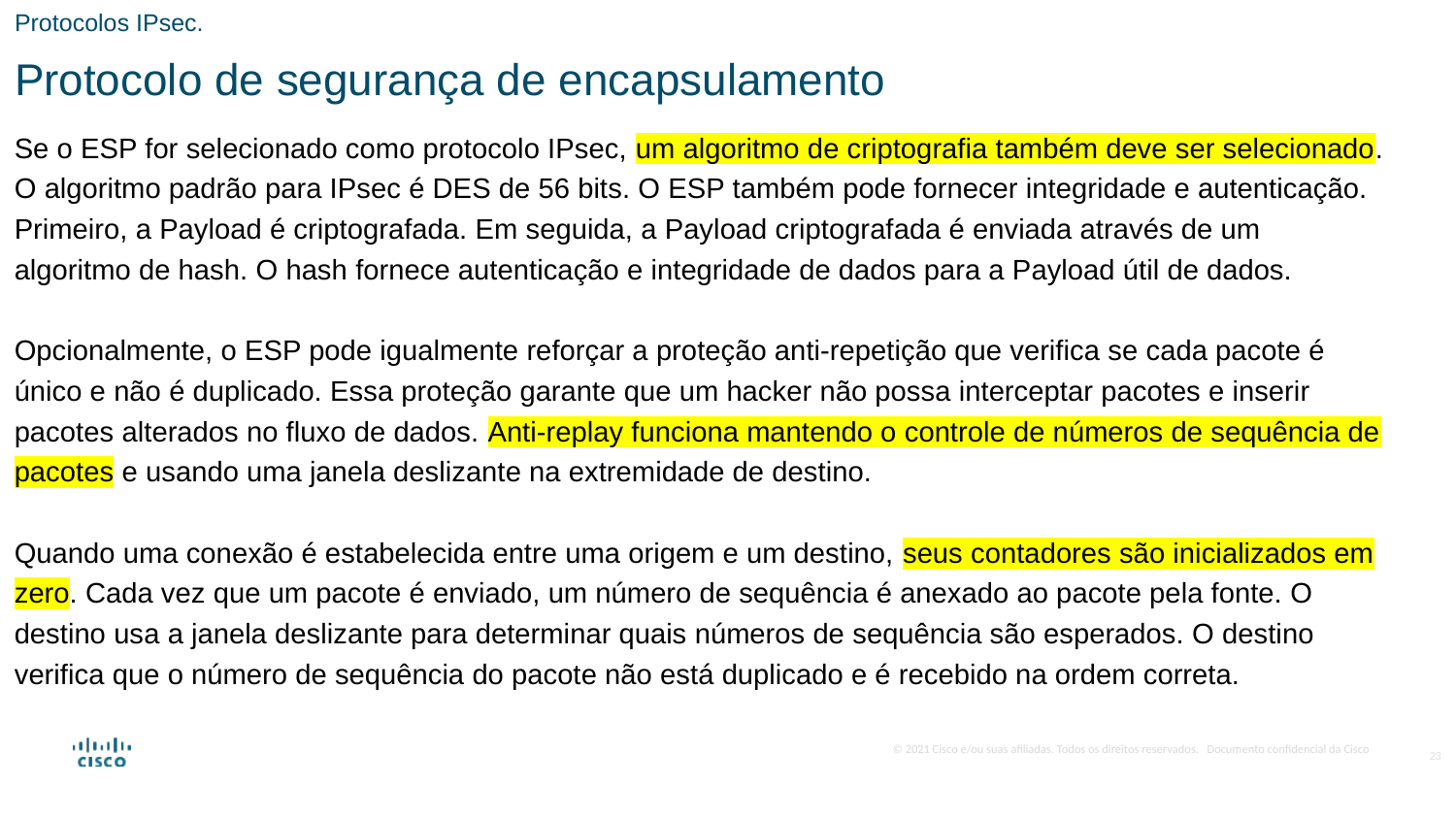

Protocolos IPsec.
Protocolo de segurança de encapsulamento
Se o ESP for selecionado como protocolo IPsec, um algoritmo de criptografia também deve ser selecionado. O algoritmo padrão para IPsec é DES de 56 bits. O ESP também pode fornecer integridade e autenticação. Primeiro, a Payload é criptografada. Em seguida, a Payload criptografada é enviada através de um algoritmo de hash. O hash fornece autenticação e integridade de dados para a Payload útil de dados.

Opcionalmente, o ESP pode igualmente reforçar a proteção anti-repetição que verifica se cada pacote é único e não é duplicado. Essa proteção garante que um hacker não possa interceptar pacotes e inserir pacotes alterados no fluxo de dados. Anti-replay funciona mantendo o controle de números de sequência de pacotes e usando uma janela deslizante na extremidade de destino.

Quando uma conexão é estabelecida entre uma origem e um destino, seus contadores são inicializados em zero. Cada vez que um pacote é enviado, um número de sequência é anexado ao pacote pela fonte. O destino usa a janela deslizante para determinar quais números de sequência são esperados. O destino verifica que o número de sequência do pacote não está duplicado e é recebido na ordem correta.

23